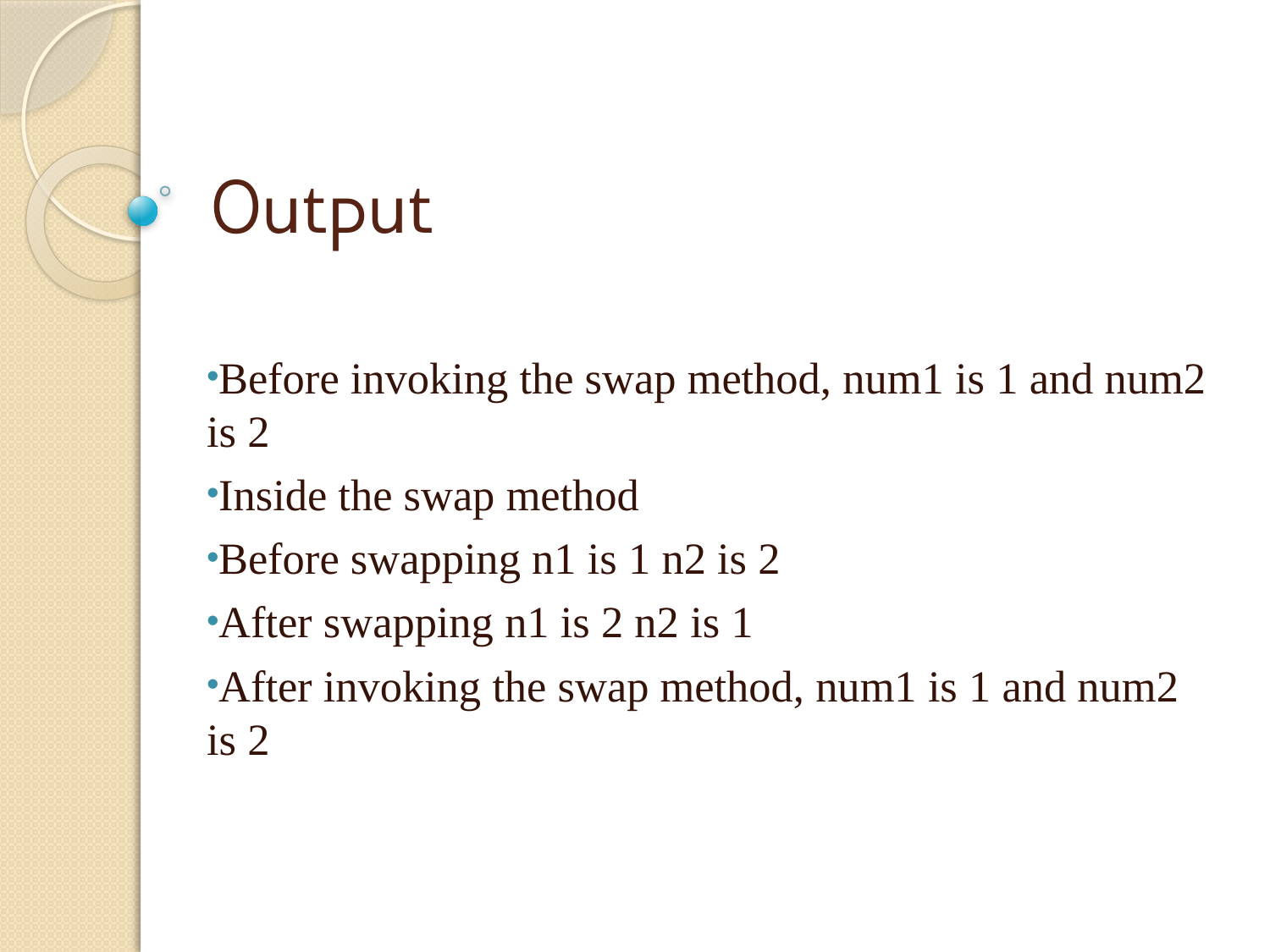

# Output
Before invoking the swap method, num1 is 1 and num2 is 2
Inside the swap method
Before swapping n1 is 1 n2 is 2
After swapping n1 is 2 n2 is 1
After invoking the swap method, num1 is 1 and num2 is 2